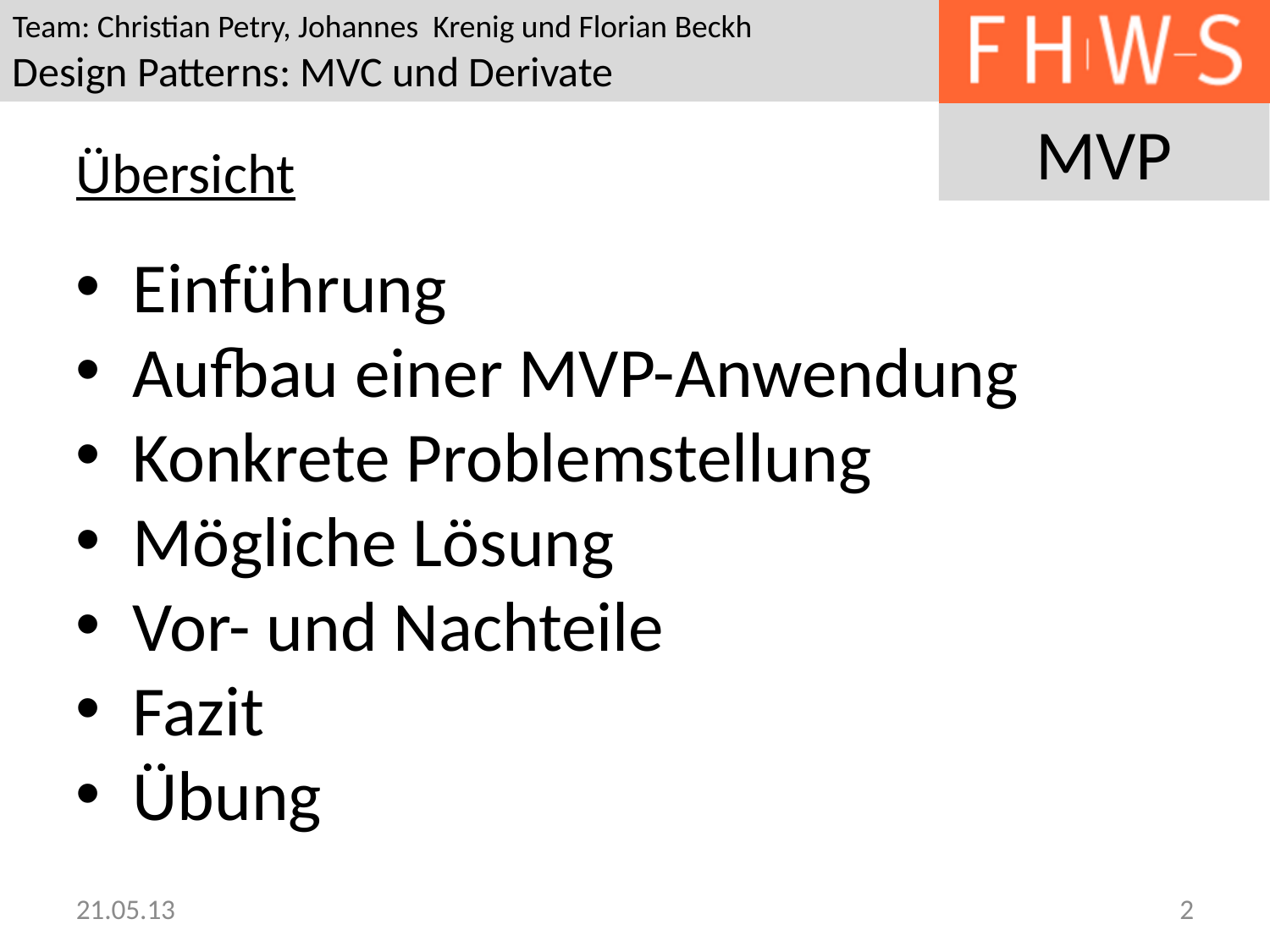

Übersicht
  Einführung
  Aufbau einer MVP-Anwendung
  Konkrete Problemstellung
  Mögliche Lösung
  Vor- und Nachteile
  Fazit
  Übung
21.05.13
2